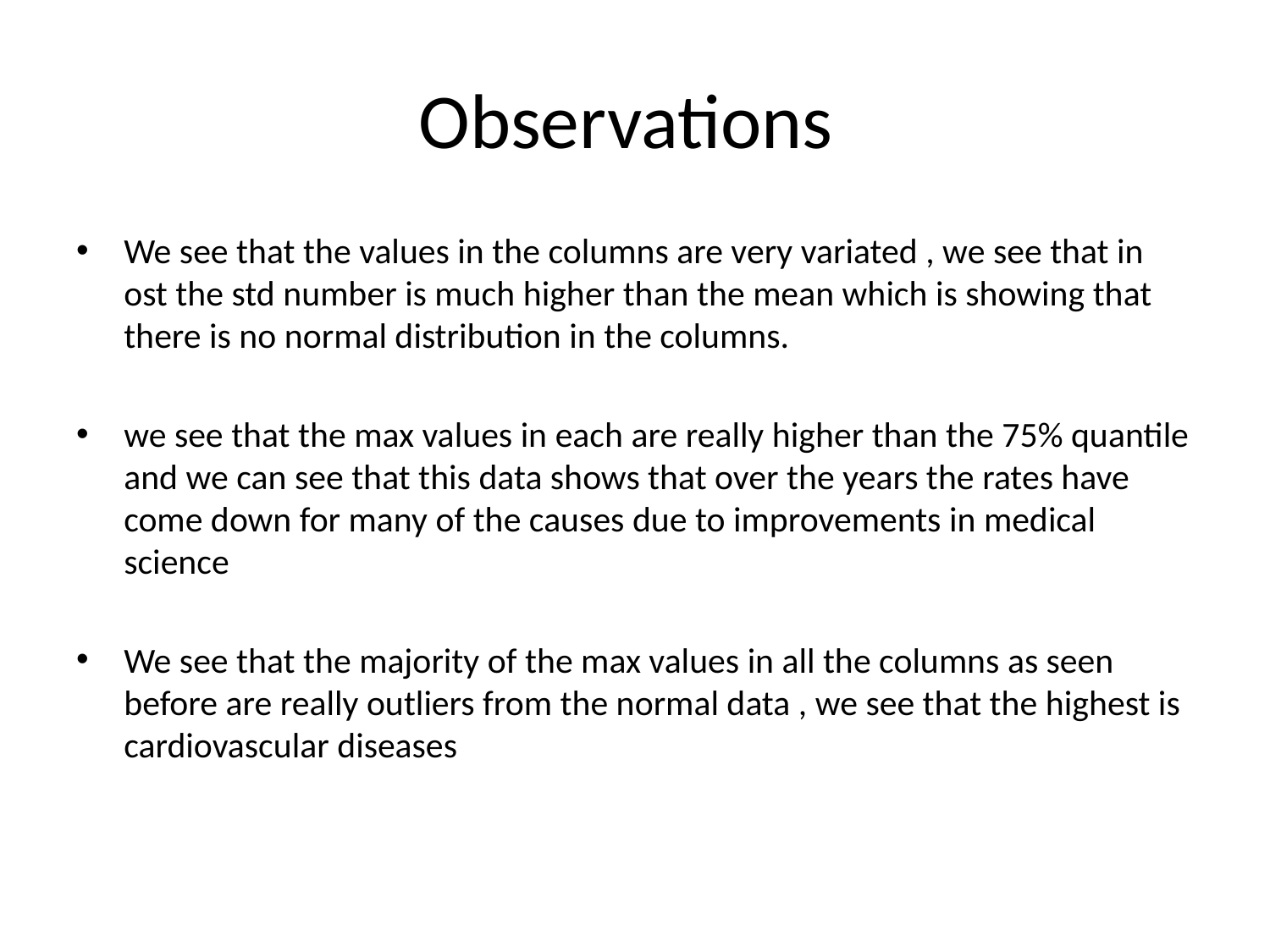

# Observations
We see that the values in the columns are very variated , we see that in ost the std number is much higher than the mean which is showing that there is no normal distribution in the columns.

we see that the max values in each are really higher than the 75% quantile and we can see that this data shows that over the years the rates have come down for many of the causes due to improvements in medical science

We see that the majority of the max values in all the columns as seen before are really outliers from the normal data , we see that the highest is cardiovascular diseases